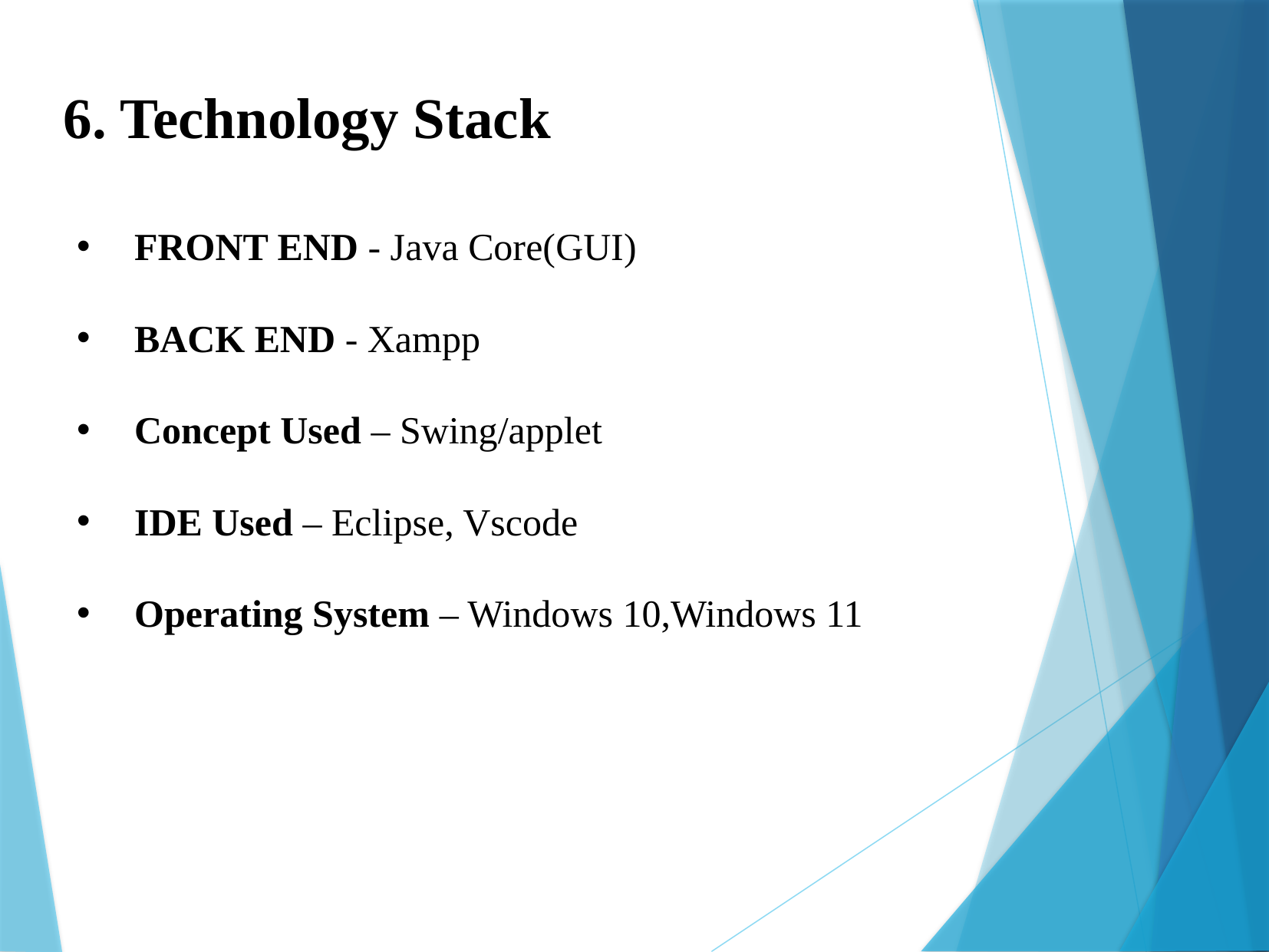

6. Technology Stack
FRONT END - Java Core(GUI)
BACK END - Xampp
Concept Used – Swing/applet
IDE Used – Eclipse, Vscode
Operating System – Windows 10,Windows 11